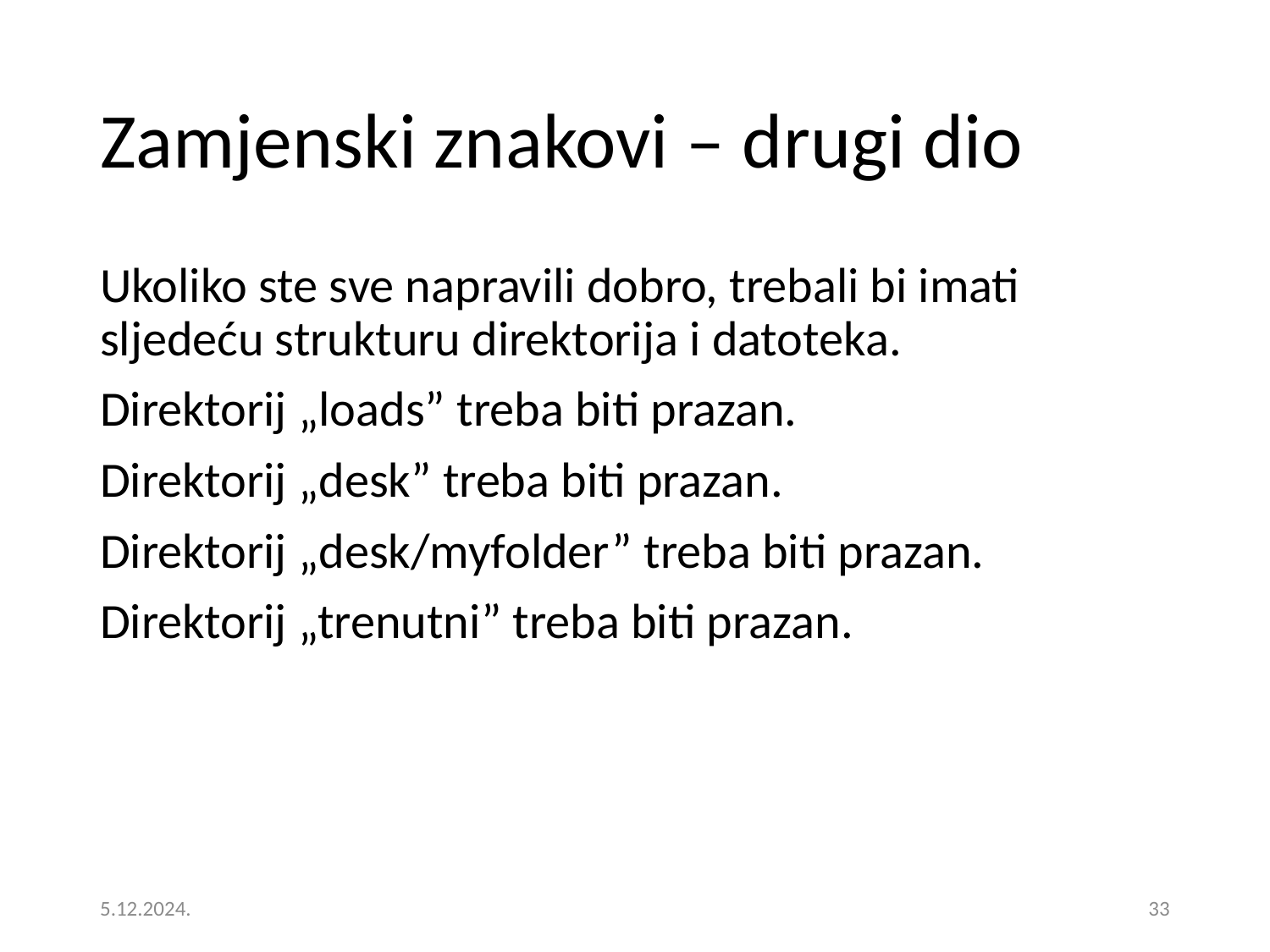

# Zamjenski znakovi – drugi dio
Ukoliko ste sve napravili dobro, trebali bi imati sljedeću strukturu direktorija i datoteka.
Direktorij „loads” treba biti prazan.
Direktorij „desk” treba biti prazan.
Direktorij „desk/myfolder” treba biti prazan.
Direktorij „trenutni” treba biti prazan.
5.12.2024.
33